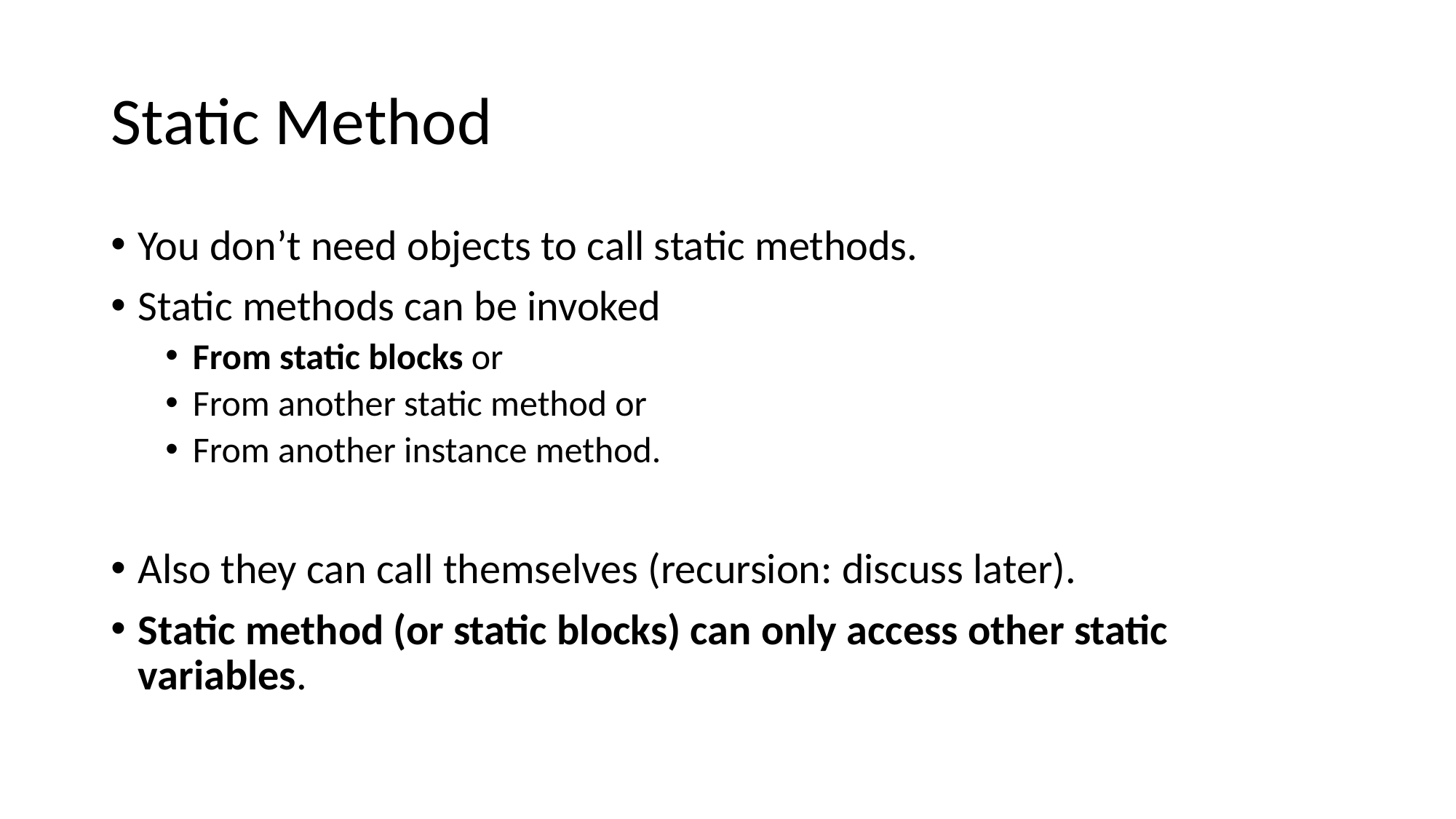

# Static Method
You don’t need objects to call static methods.
Static methods can be invoked
From static blocks or
From another static method or
From another instance method.

Also they can call themselves (recursion: discuss later).
Static method (or static blocks) can only access other static variables.